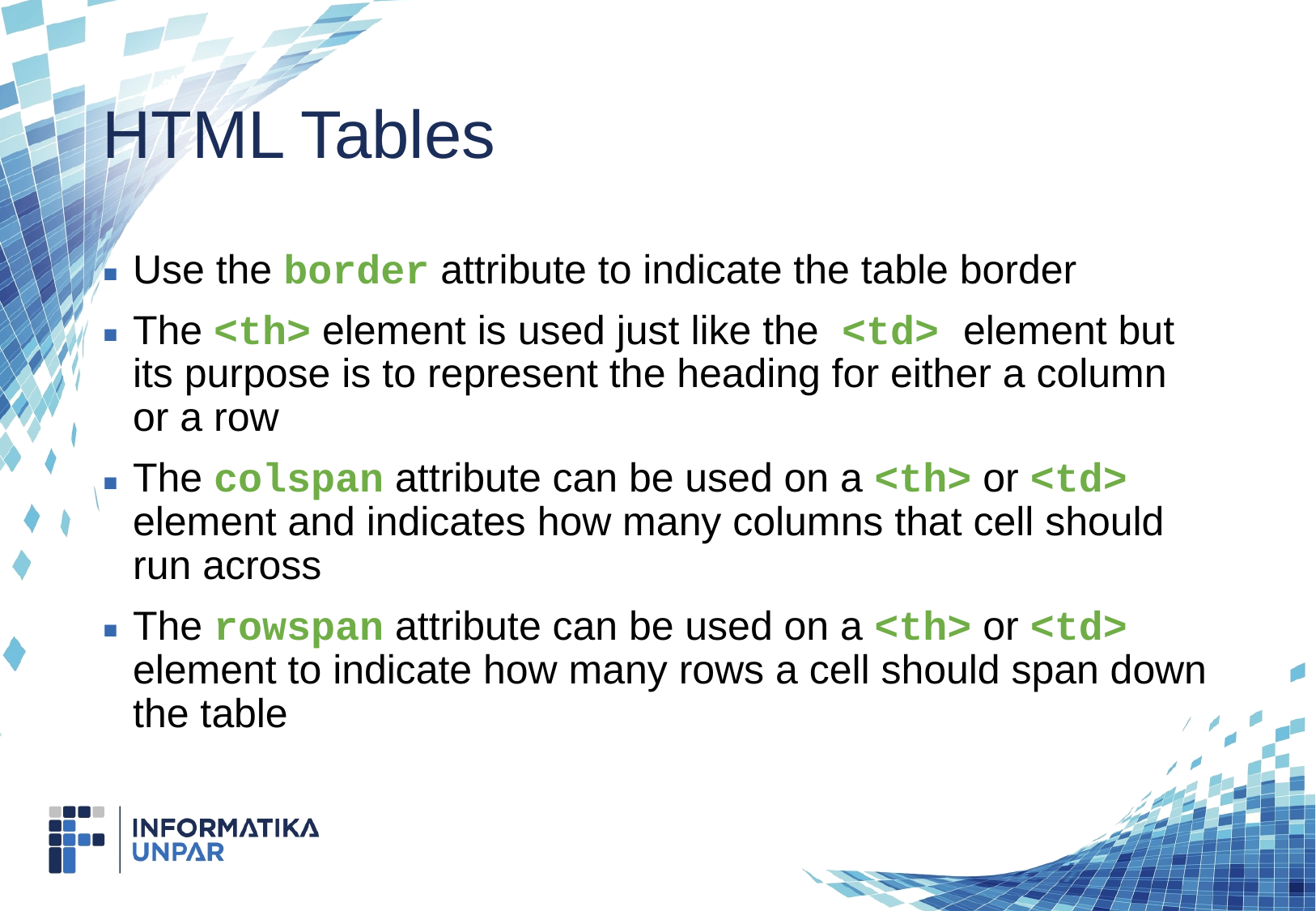

# HTML Tables
Use the border attribute to indicate the table border
The <th> element is used just like the  <td> element but its purpose is to represent the heading for either a column or a row
The colspan attribute can be used on a <th> or <td> element and indicates how many columns that cell should run across
The rowspan attribute can be used on a <th> or <td> element to indicate how many rows a cell should span down the table